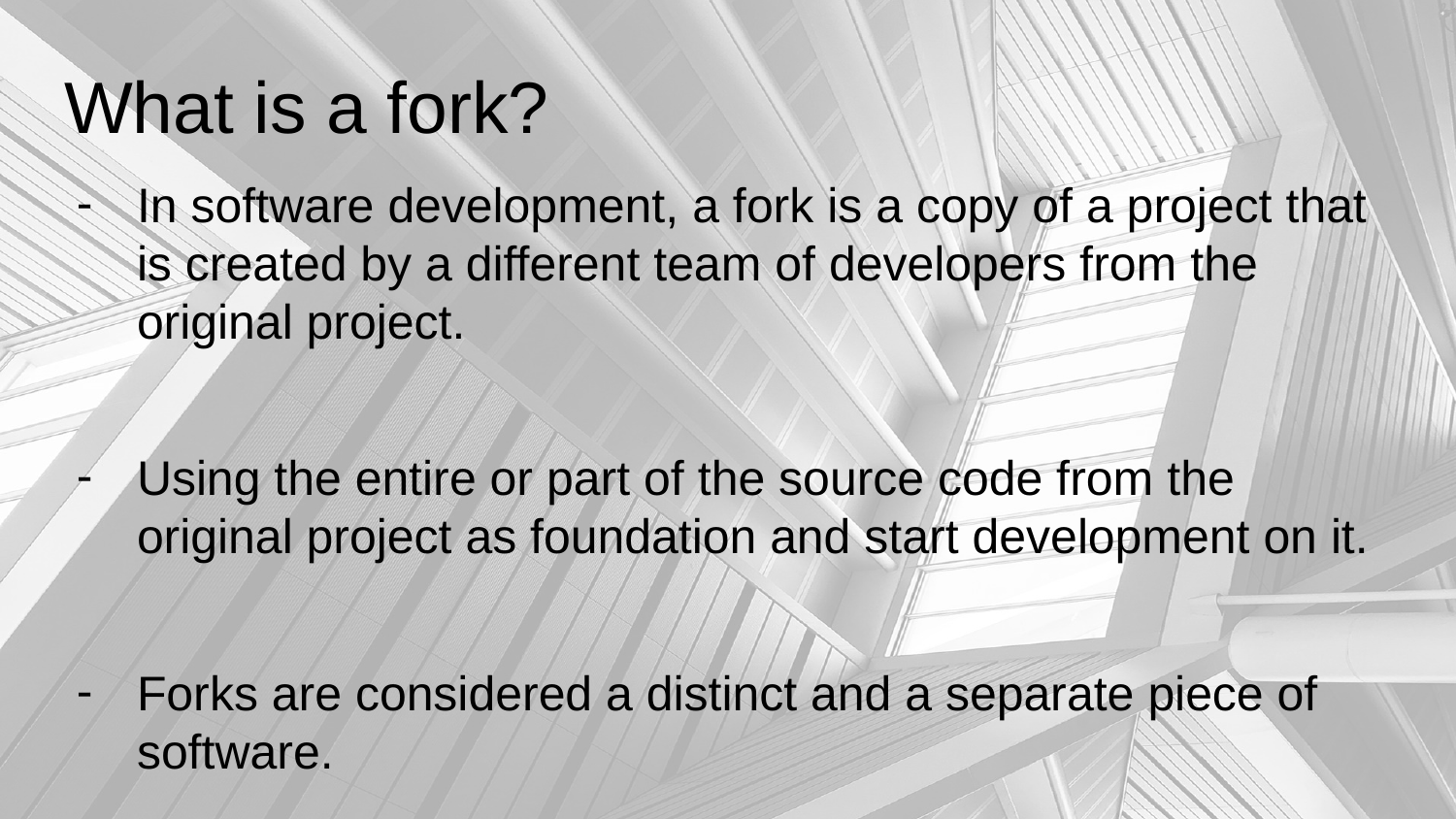

# What is a fork?
In software development, a fork is a copy of a project that is created by a different team of developers from the original project.

Using the entire or part of the source code from the original project as foundation and start development on it.

Forks are considered a distinct and a separate piece of software.